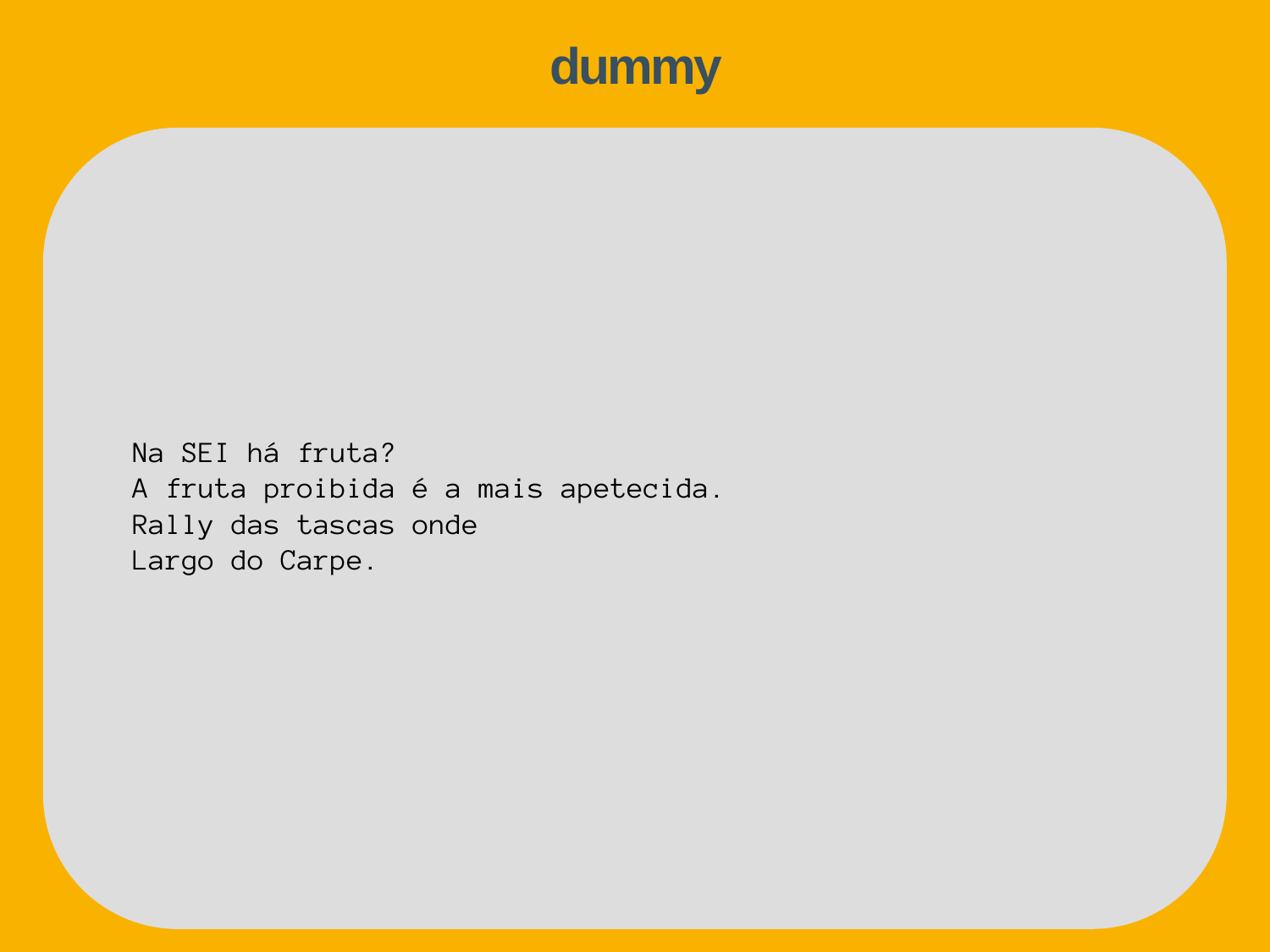

# dummy
Na SEI há fruta?
A fruta proibida é a mais apetecida.
Rally das tascas onde
Largo do Carpe.